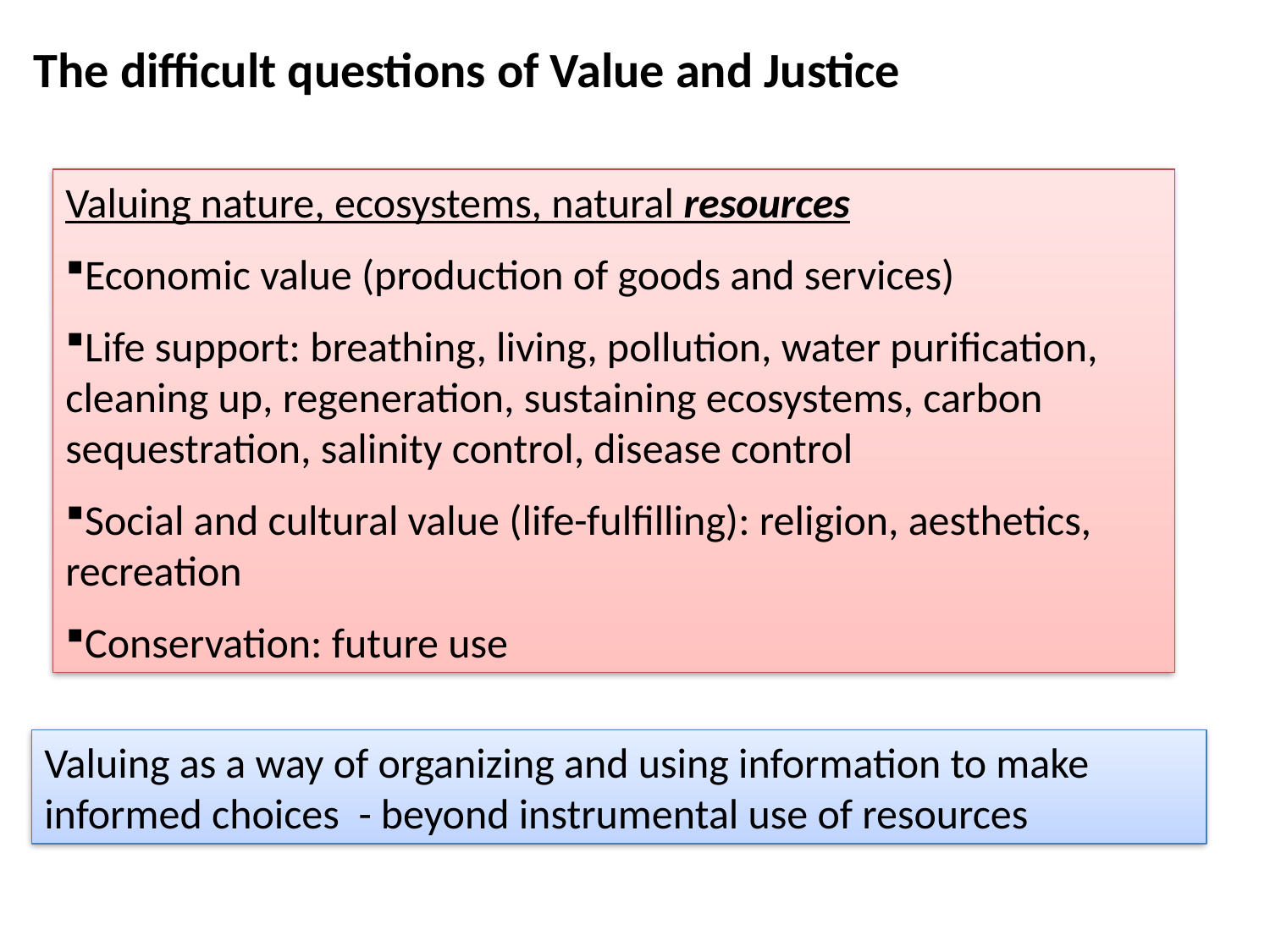

The difficult questions of Value and Justice
Valuing nature, ecosystems, natural resources
Economic value (production of goods and services)
Life support: breathing, living, pollution, water purification, cleaning up, regeneration, sustaining ecosystems, carbon sequestration, salinity control, disease control
Social and cultural value (life-fulfilling): religion, aesthetics, recreation
Conservation: future use
Valuing as a way of organizing and using information to make informed choices  - beyond instrumental use of resources